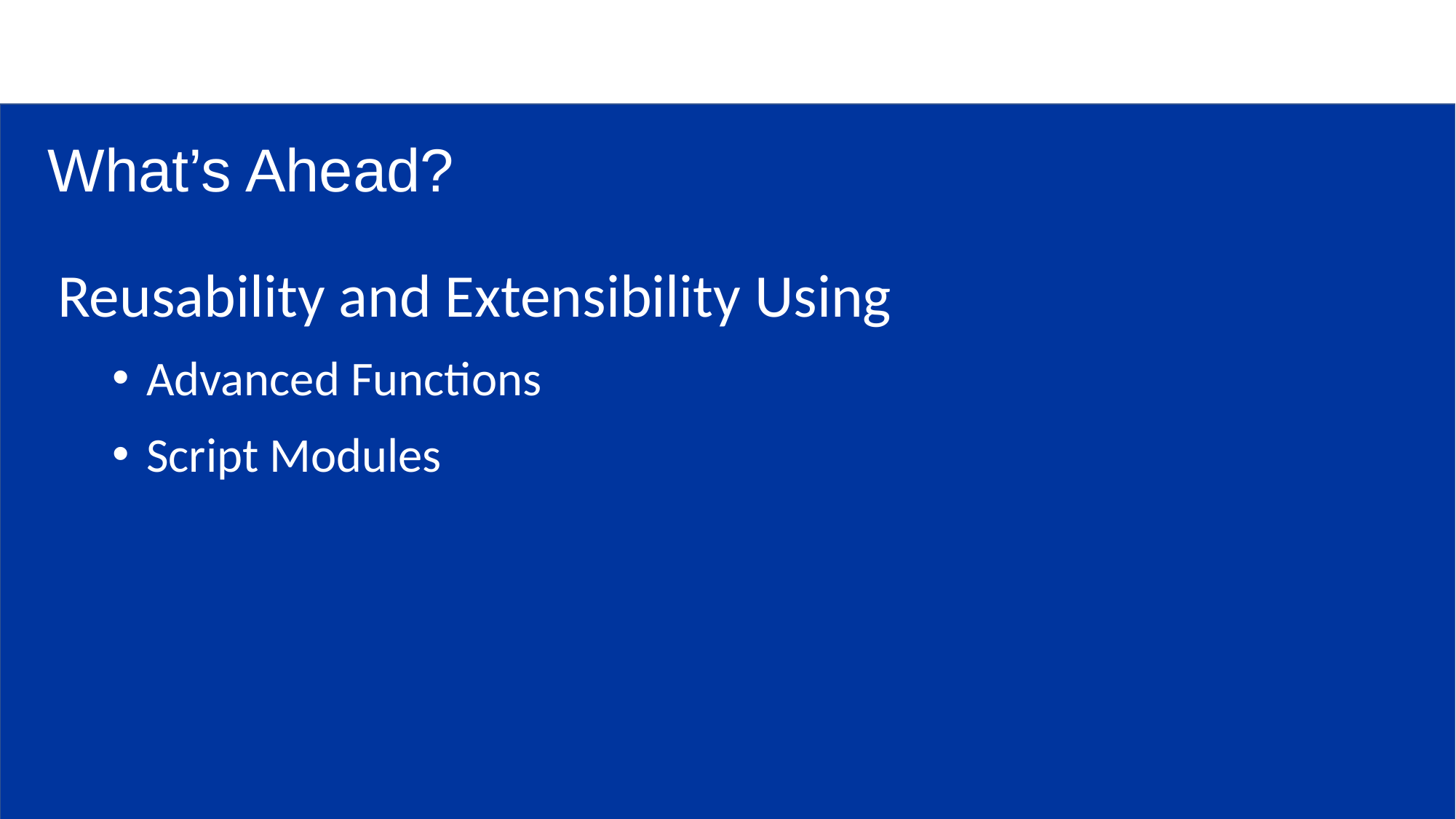

What’s Ahead?
Reusability and Extensibility Using
Advanced Functions
Script Modules